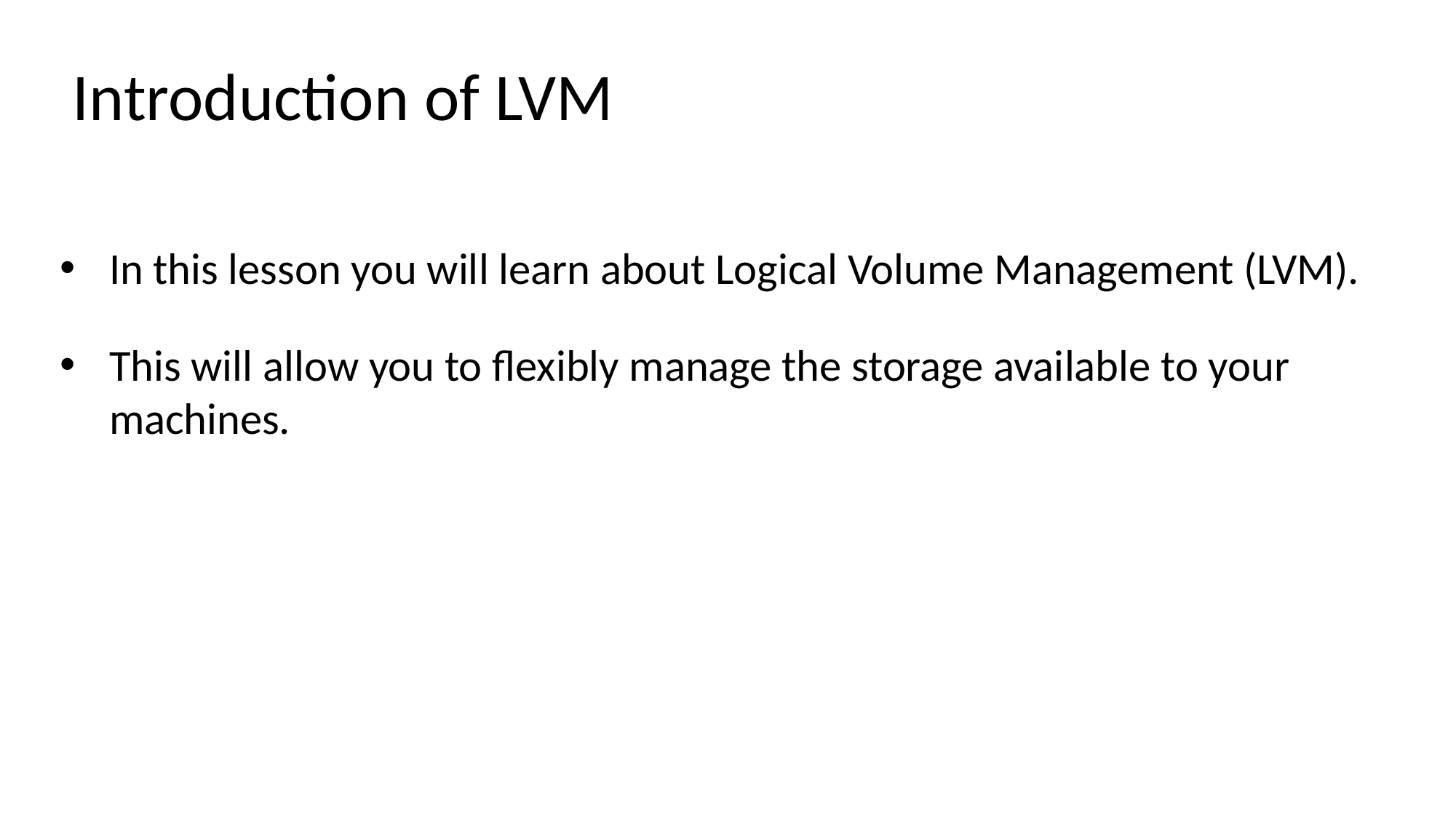

# Introduction of LVM
In this lesson you will learn about Logical Volume Management (LVM).
This will allow you to flexibly manage the storage available to your machines.